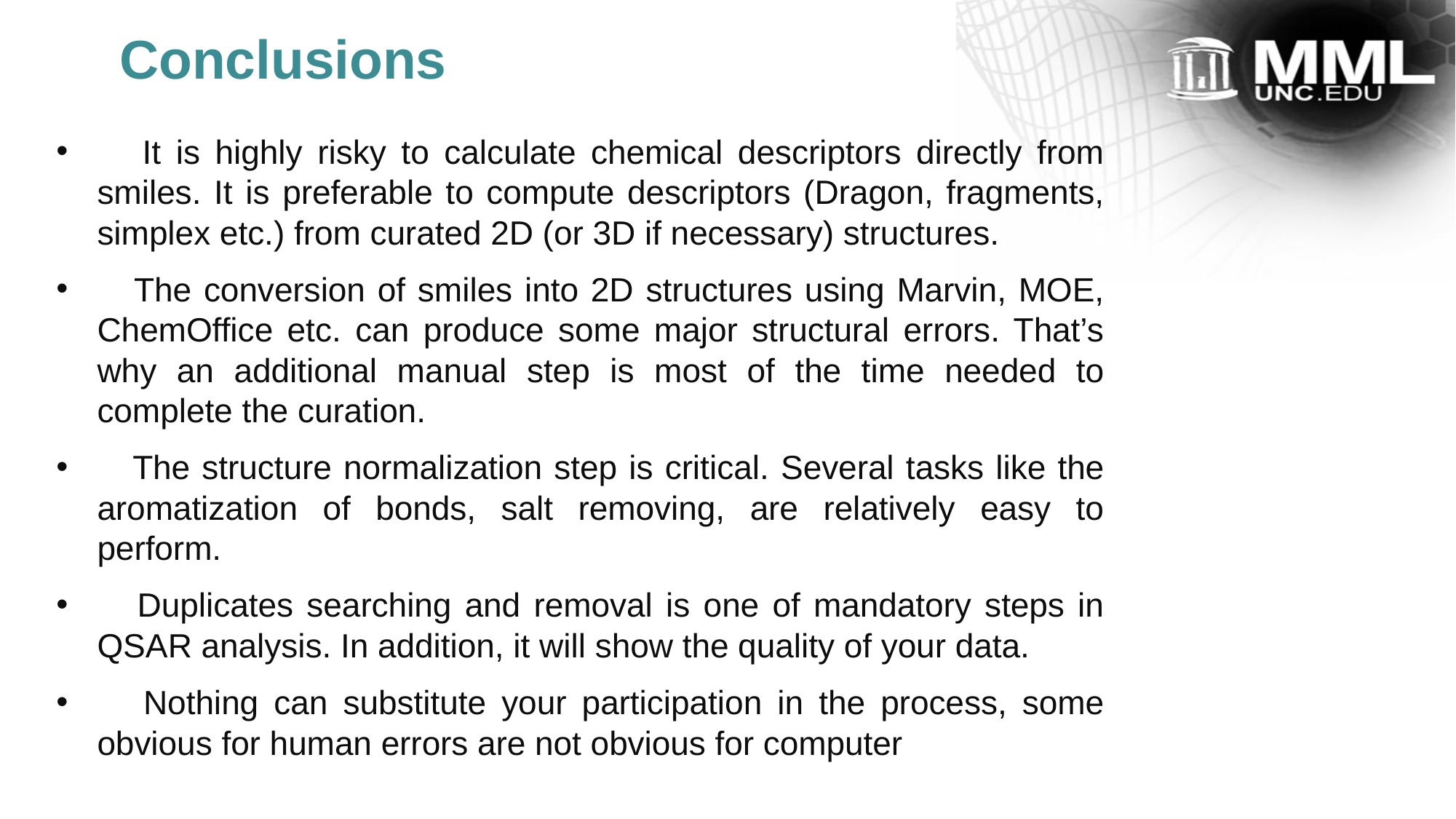

Conclusions

   It is highly risky to calculate chemical descriptors directly from smiles. It is preferable to compute descriptors (Dragon, fragments, simplex etc.) from curated 2D (or 3D if necessary) structures.
   The conversion of smiles into 2D structures using Marvin, MOE, ChemOffice etc. can produce some major structural errors. That’s why an additional manual step is most of the time needed to complete the curation.
   The structure normalization step is critical. Several tasks like the aromatization of bonds, salt removing, are relatively easy to perform.
   Duplicates searching and removal is one of mandatory steps in QSAR analysis. In addition, it will show the quality of your data.
   Nothing can substitute your participation in the process, some obvious for human errors are not obvious for computer